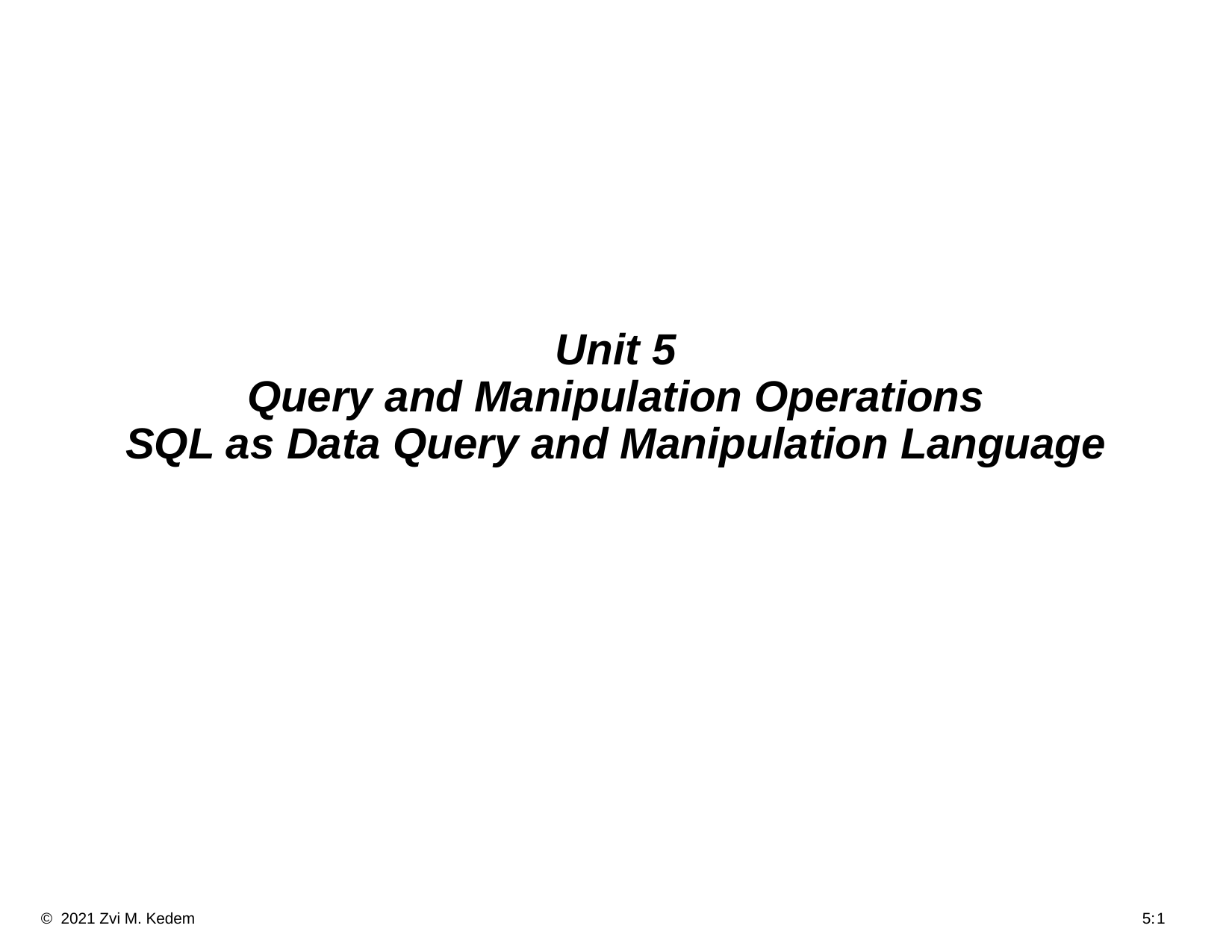

# Unit 5 Query and Manipulation Operations SQL as Data Query and Manipulation Language